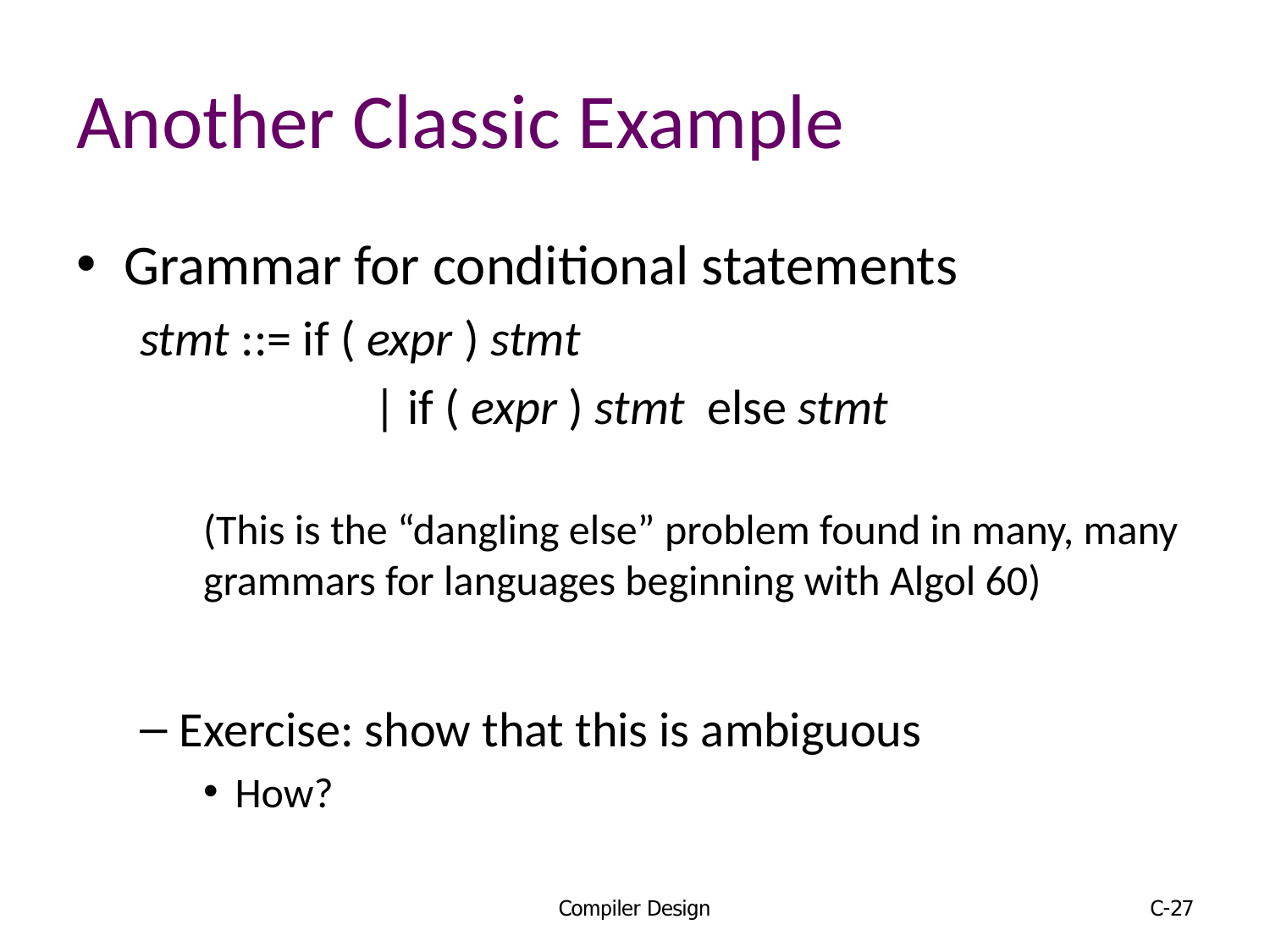

# Another Classic Example
Grammar for conditional statements
stmt ::= if ( expr ) stmt
		      | if ( expr ) stmt  else stmt

(This is the “dangling else” problem found in many, many grammars for languages beginning with Algol 60)

Exercise: show that this is ambiguous
How?
Compiler Design
C-27